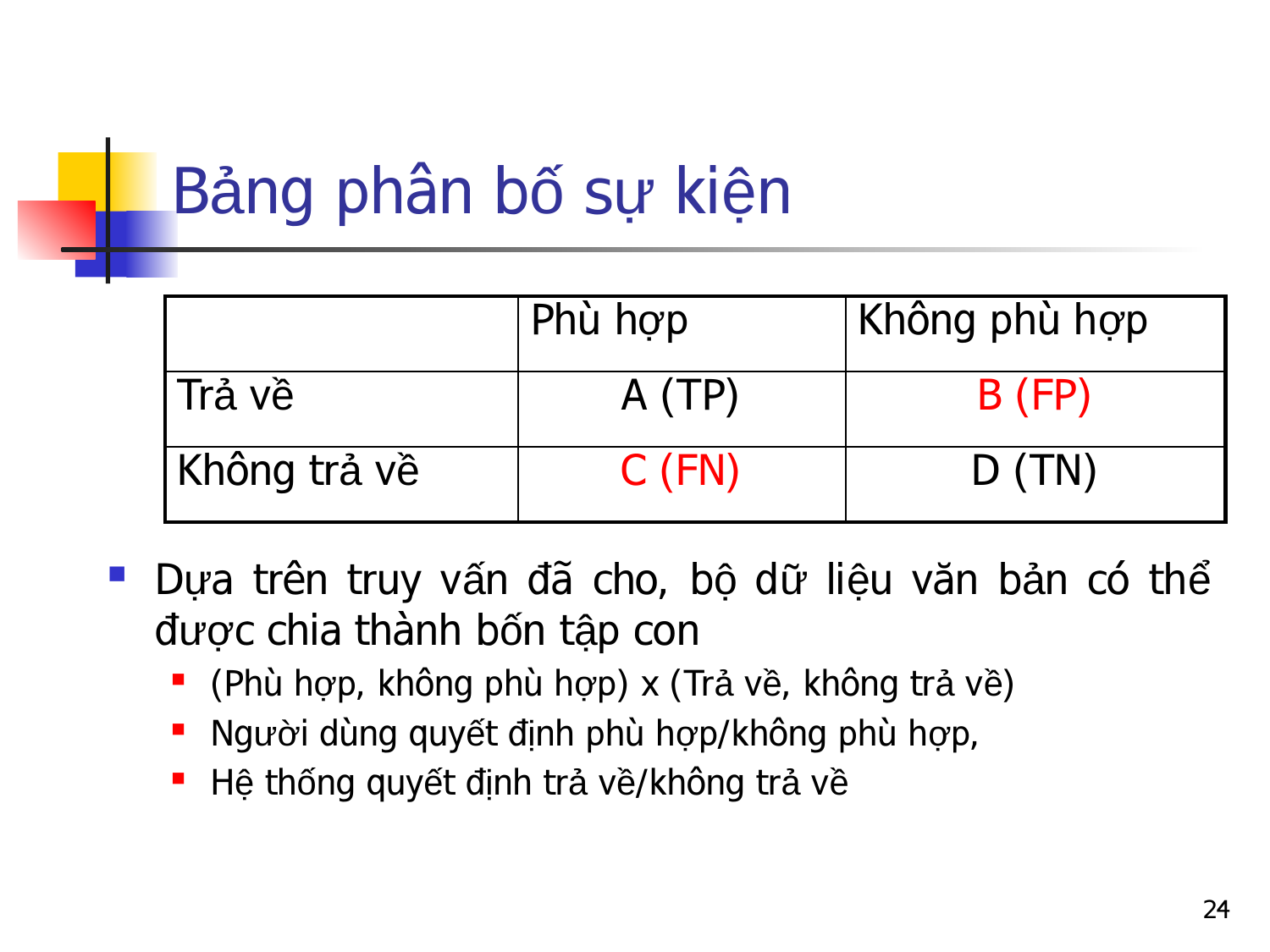

# Bảng phân bố sự kiện
|  | Phù hợp | Không phù hợp |
| --- | --- | --- |
| Trả về | A (TP) | B (FP) |
| Không trả về | C (FN) | D (TN) |
Dựa trên truy vấn đã cho, bộ dữ liệu văn bản có thể được chia thành bốn tập con
(Phù hợp, không phù hợp) x (Trả về, không trả về)
Người dùng quyết định phù hợp/không phù hợp,
Hệ thống quyết định trả về/không trả về
24